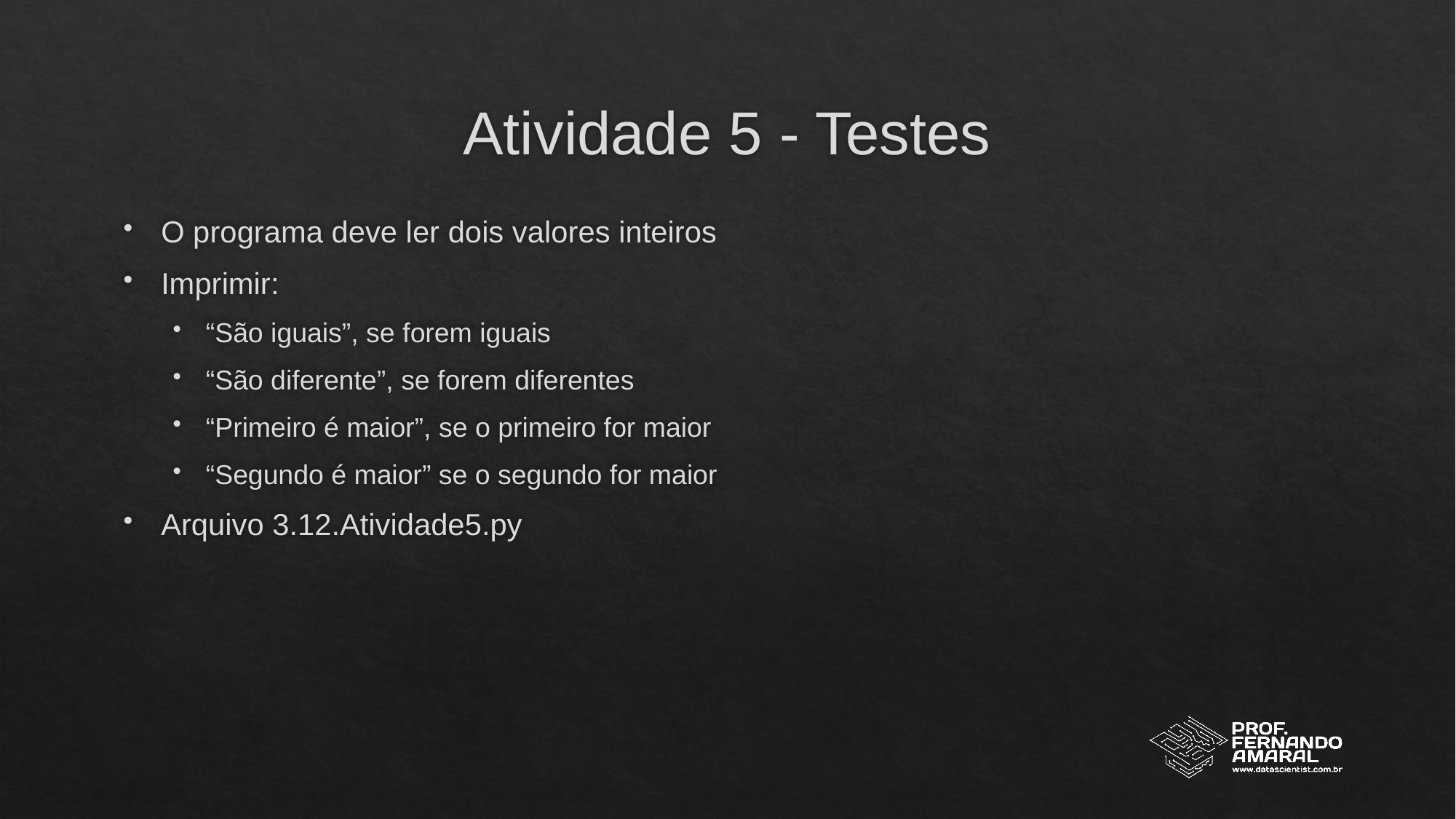

# Atividade 5 - Testes
O programa deve ler dois valores inteiros
Imprimir:
“São iguais”, se forem iguais
“São diferente”, se forem diferentes
“Primeiro é maior”, se o primeiro for maior
“Segundo é maior” se o segundo for maior
Arquivo 3.12.Atividade5.py